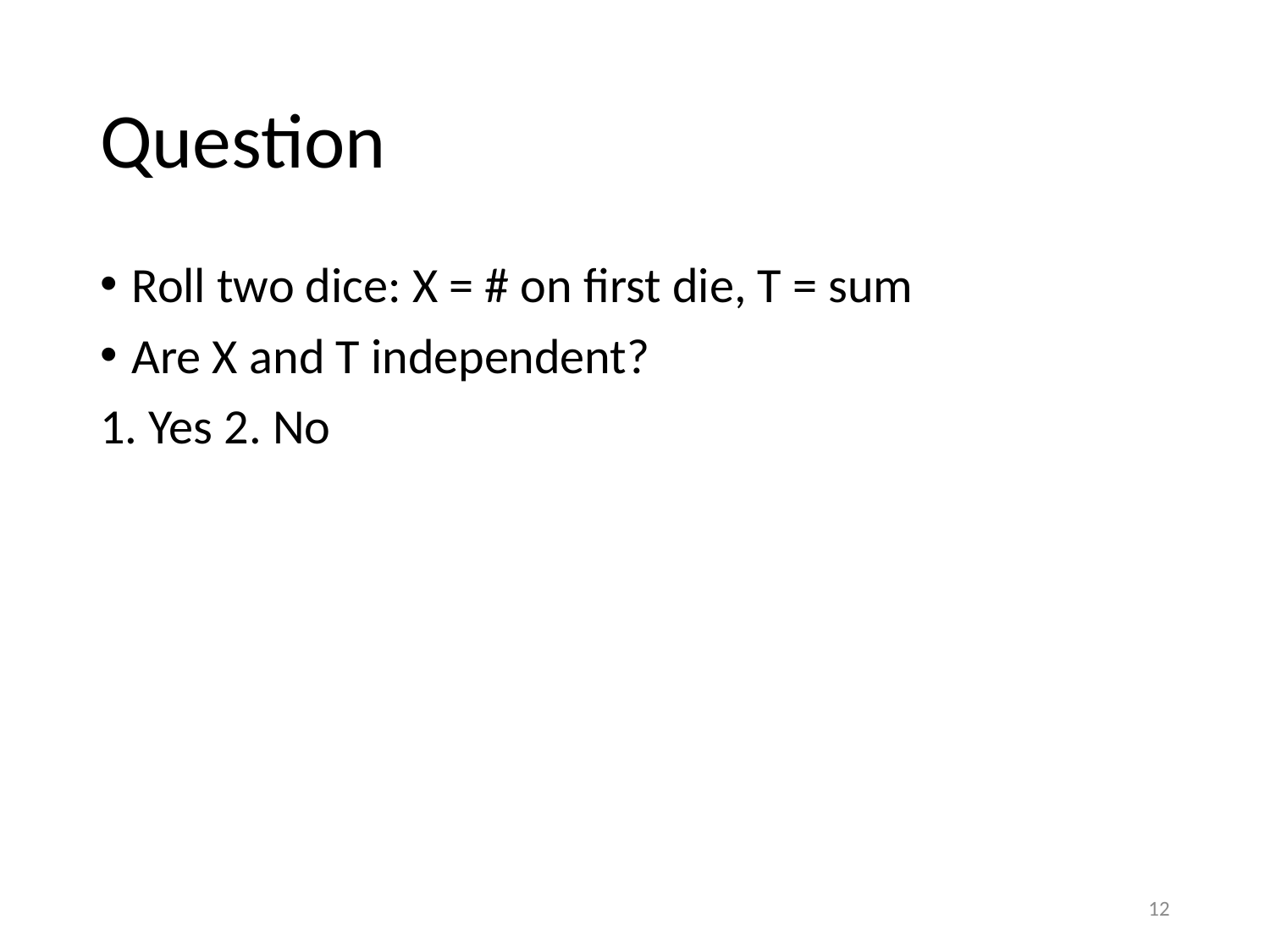

# Question
Roll two dice: X = # on first die, T = sum
Are X and T independent?
1. Yes 2. No
12